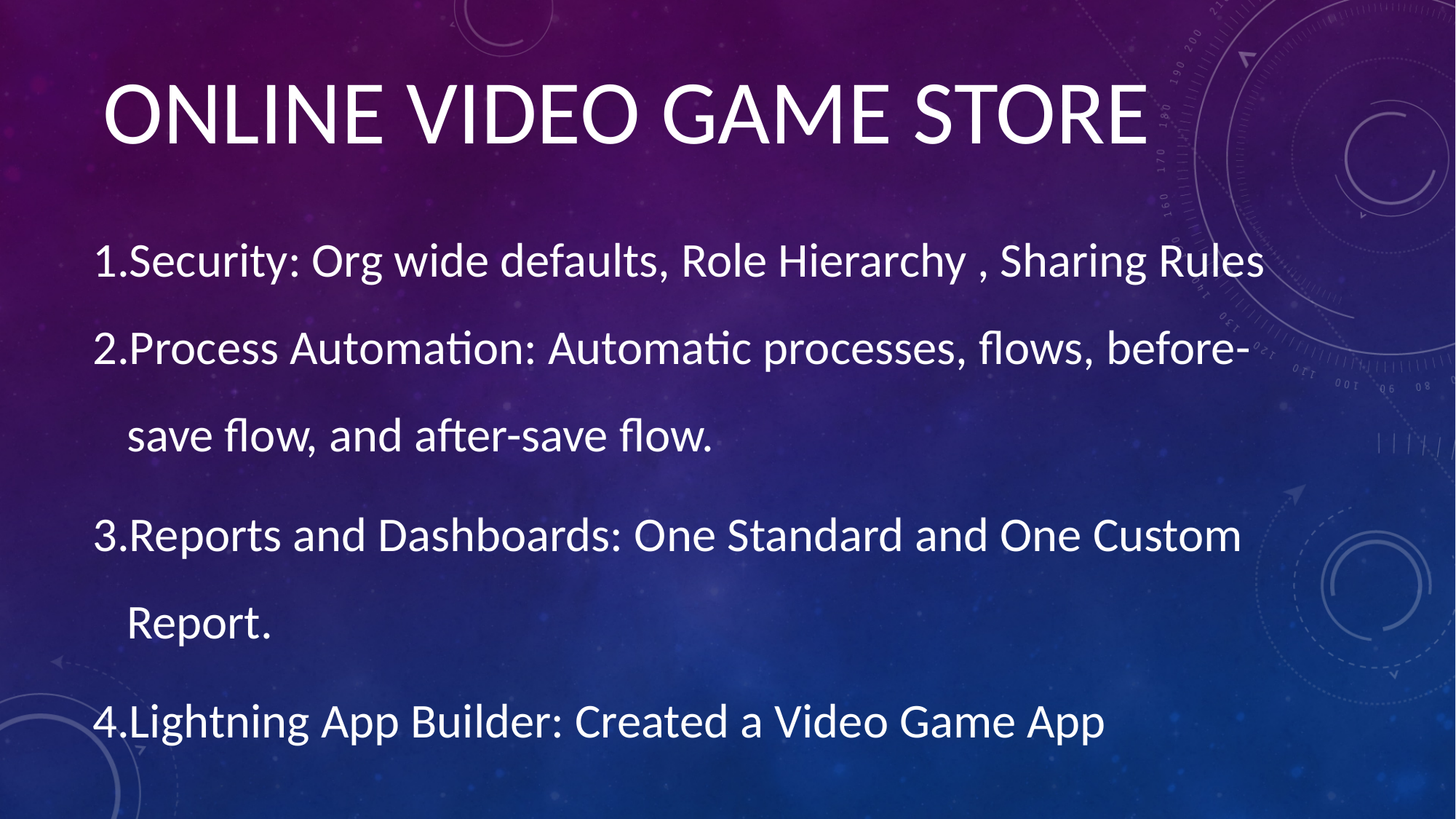

# Online Video Game Store
Security: Org wide defaults, Role Hierarchy , Sharing Rules
Process Automation: Automatic processes, flows, before-save flow, and after-save flow.
Reports and Dashboards: One Standard and One Custom Report.
Lightning App Builder: Created a Video Game App